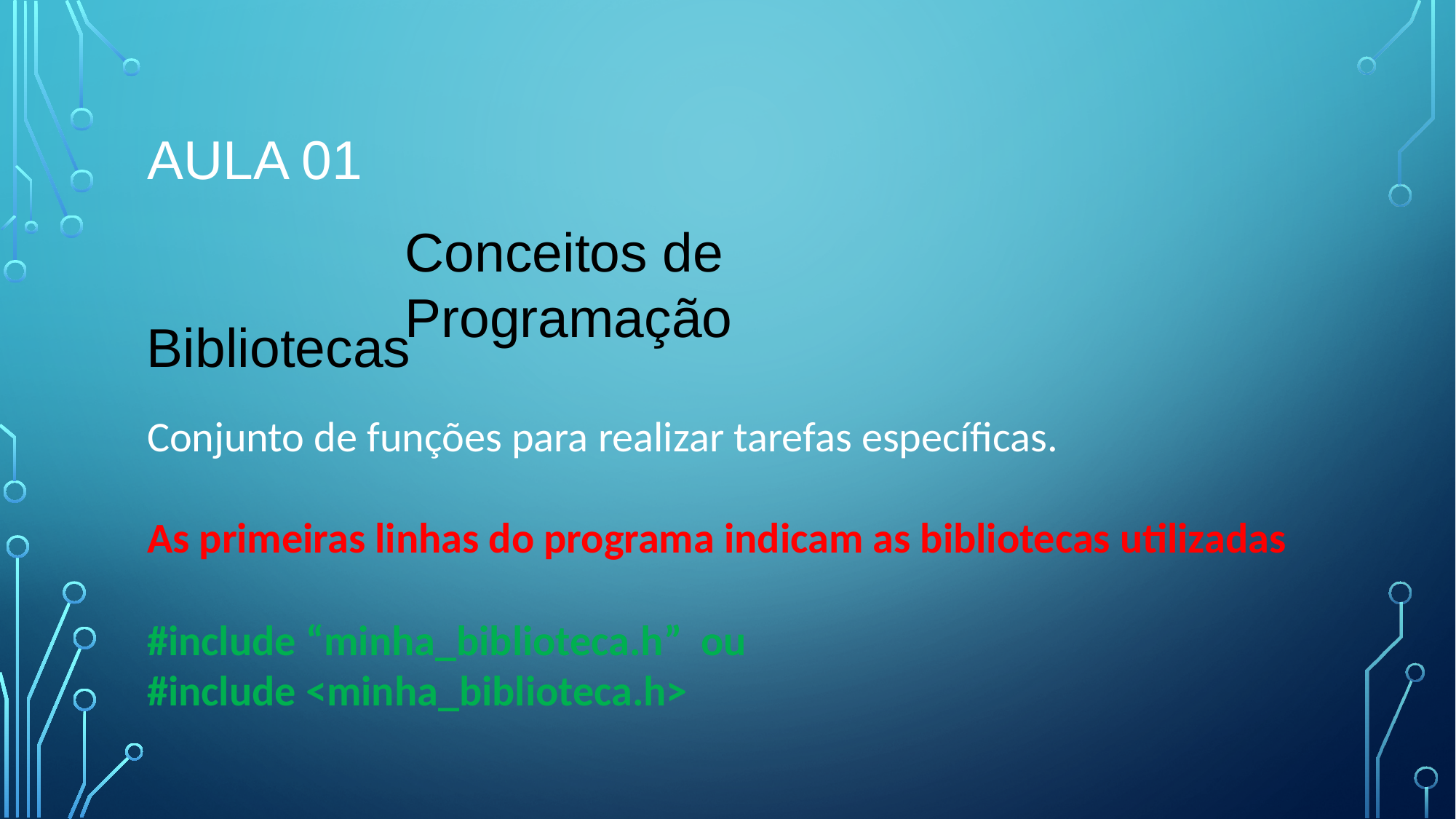

# AULA 01
Conceitos de Programação
Bibliotecas
Conjunto de funções para realizar tarefas específicas.

As primeiras linhas do programa indicam as bibliotecas utilizadas

#include “minha_biblioteca.h”  ou
#include <minha_biblioteca.h>